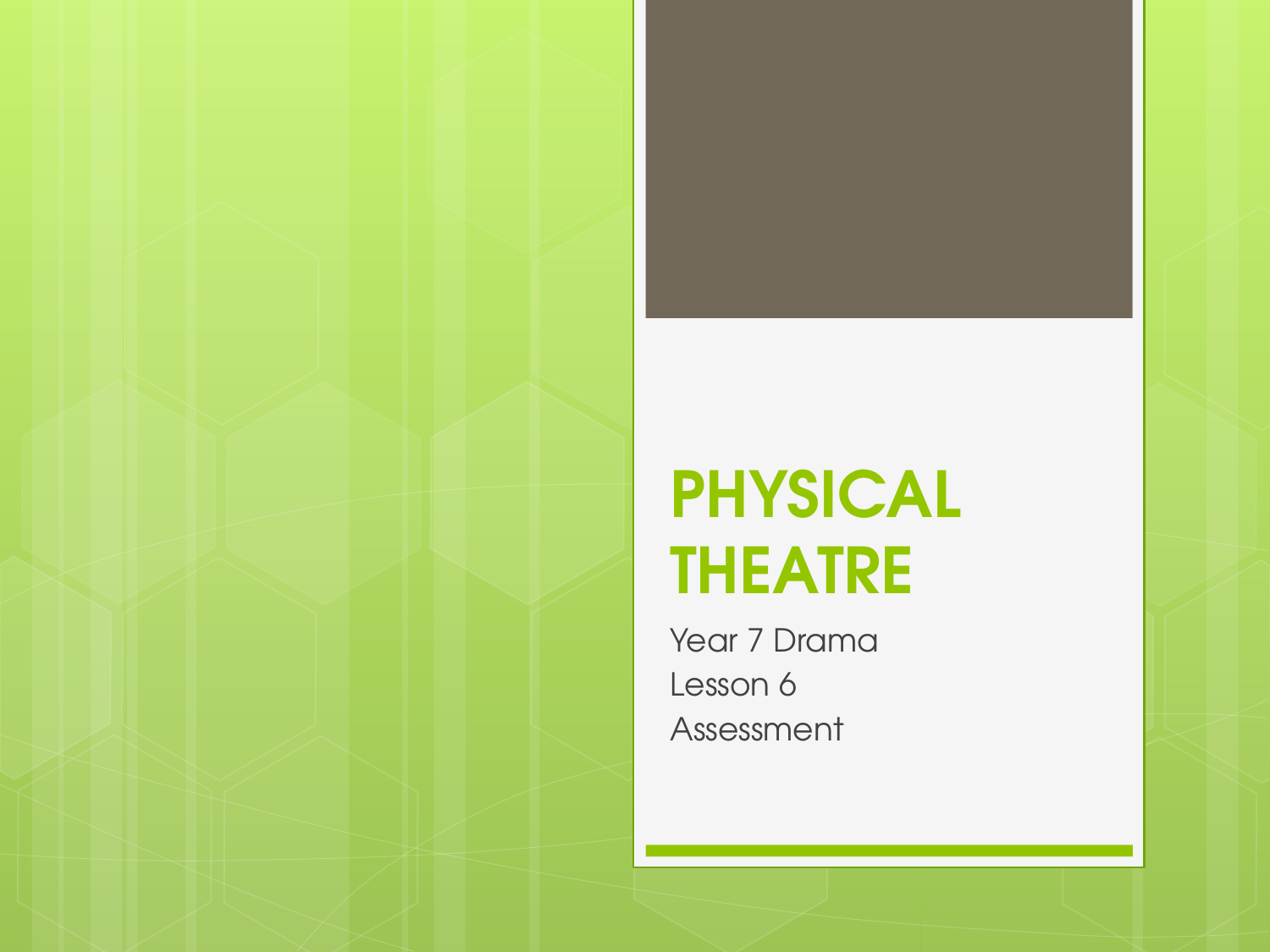

# PHYSICAL THEATRE
Year 7 Drama
Lesson 6
Assessment